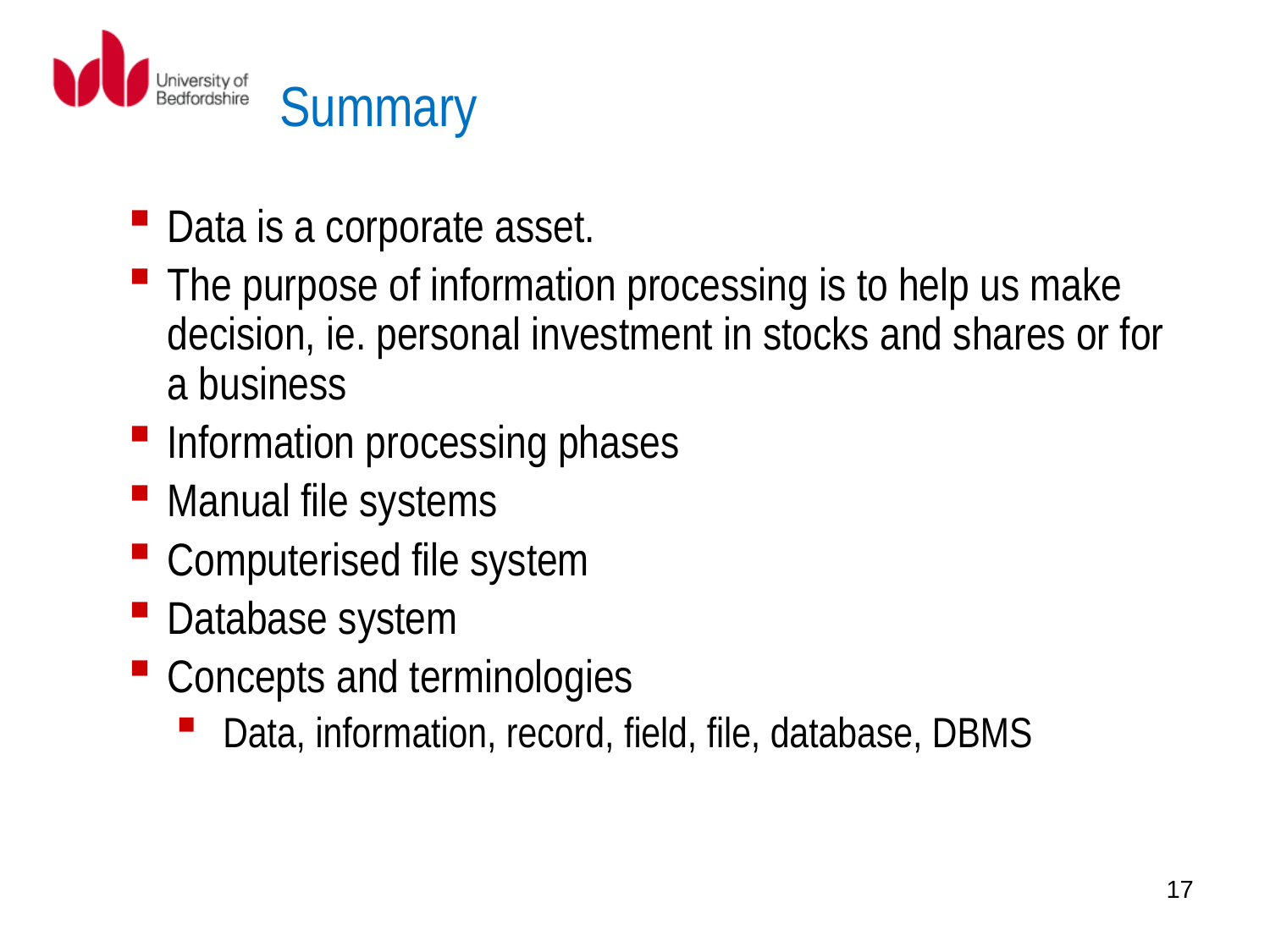

# Summary
Data is a corporate asset.
The purpose of information processing is to help us make decision, ie. personal investment in stocks and shares or for a business
Information processing phases
Manual file systems
Computerised file system
Database system
Concepts and terminologies
Data, information, record, field, file, database, DBMS
17